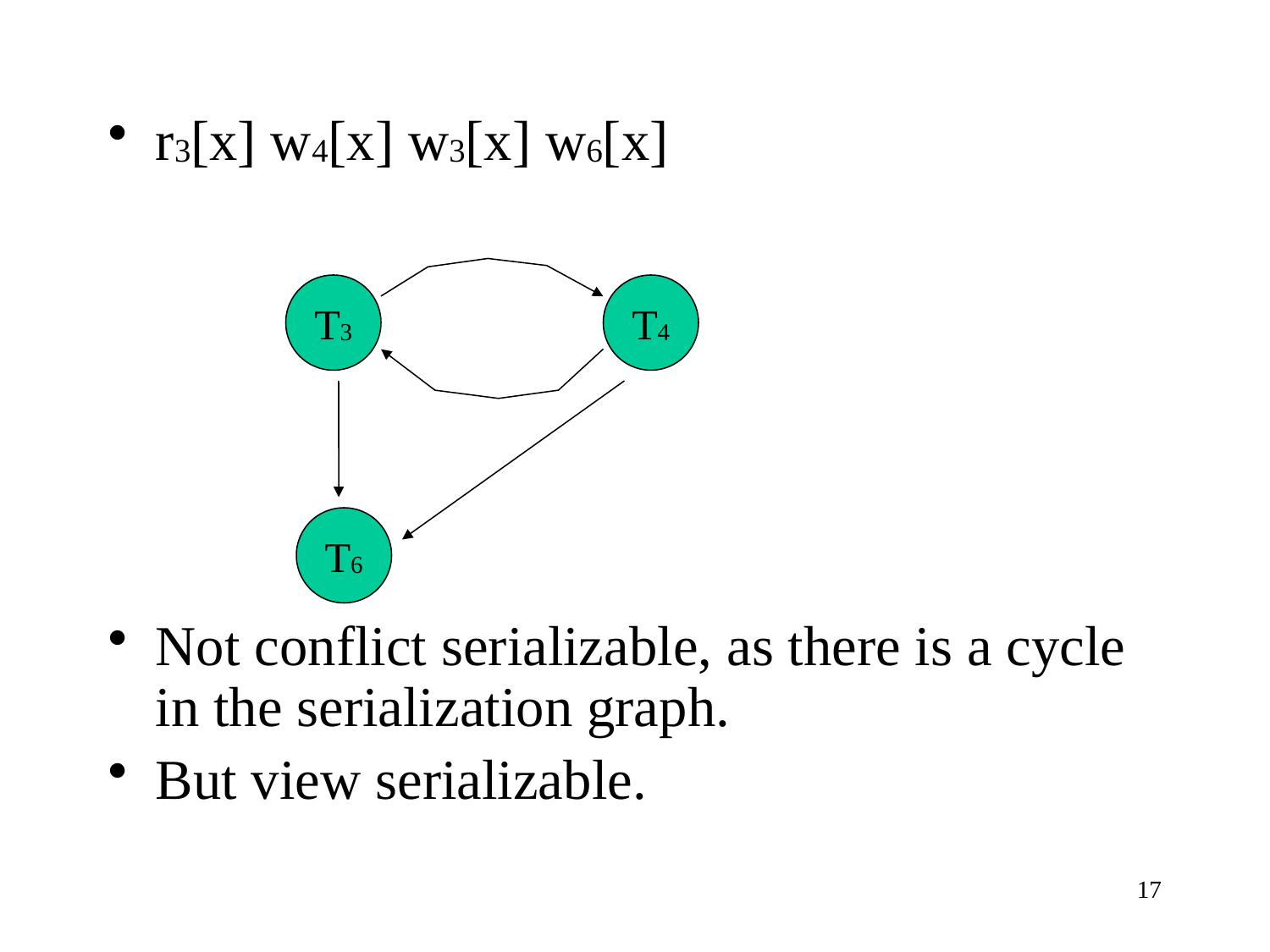

r3[x] w4[x] w3[x] w6[x]

Not conflict serializable, as there is a cycle in the serialization graph.
But view serializable.

T3
T4

T6
17